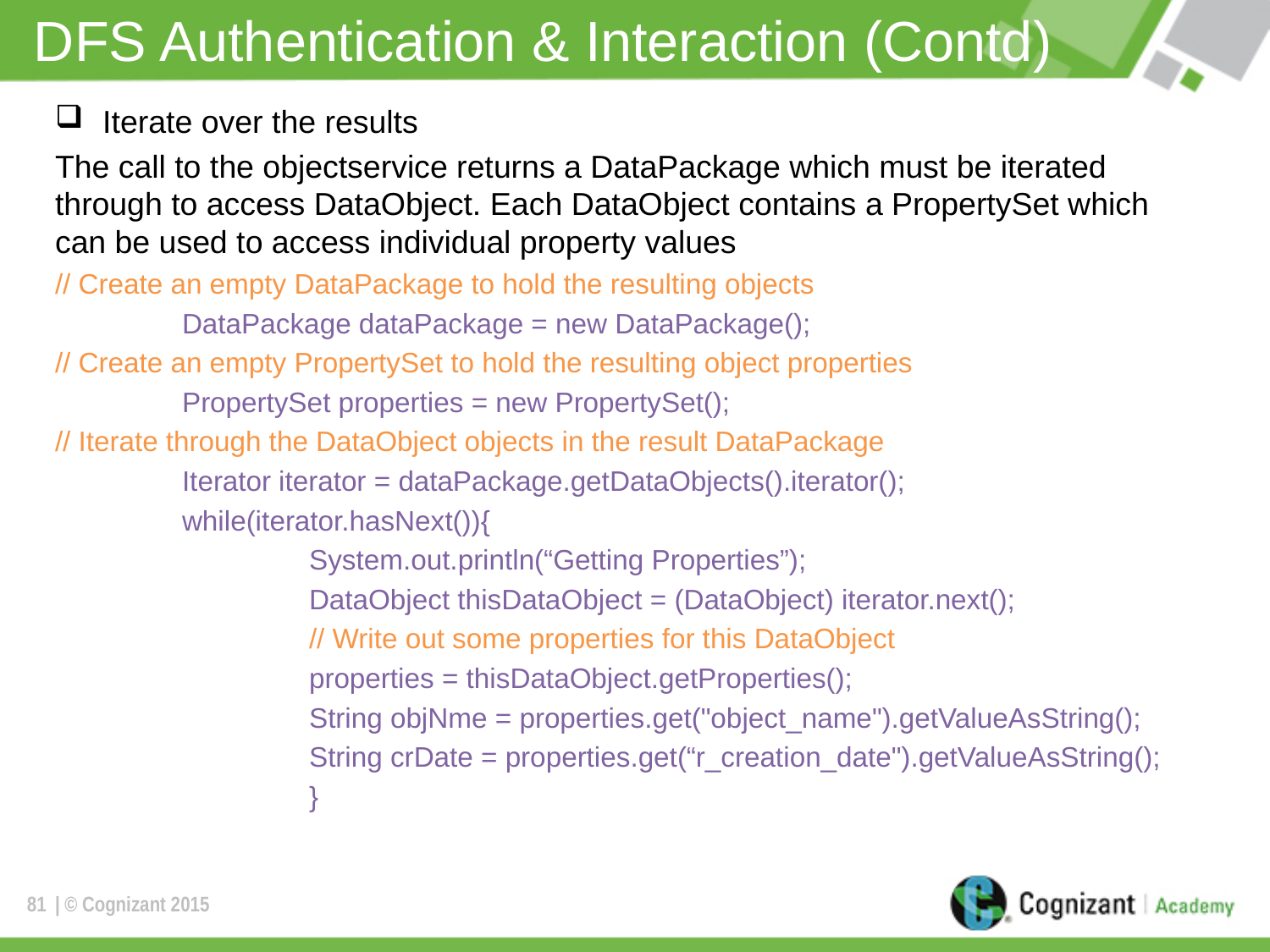

# DFS Authentication & Interaction (Contd)
Iterate over the results
The call to the objectservice returns a DataPackage which must be iterated through to access DataObject. Each DataObject contains a PropertySet which can be used to access individual property values
// Create an empty DataPackage to hold the resulting objects
	DataPackage dataPackage = new DataPackage();
// Create an empty PropertySet to hold the resulting object properties
	PropertySet properties = new PropertySet();
// Iterate through the DataObject objects in the result DataPackage
	Iterator iterator = dataPackage.getDataObjects().iterator();
	while(iterator.hasNext()){
		System.out.println(“Getting Properties”);
		DataObject thisDataObject = (DataObject) iterator.next();
		// Write out some properties for this DataObject
		properties = thisDataObject.getProperties();
		String objNme = properties.get("object_name").getValueAsString();
		String crDate = properties.get(“r_creation_date").getValueAsString();
		}

81
| © Cognizant 2015